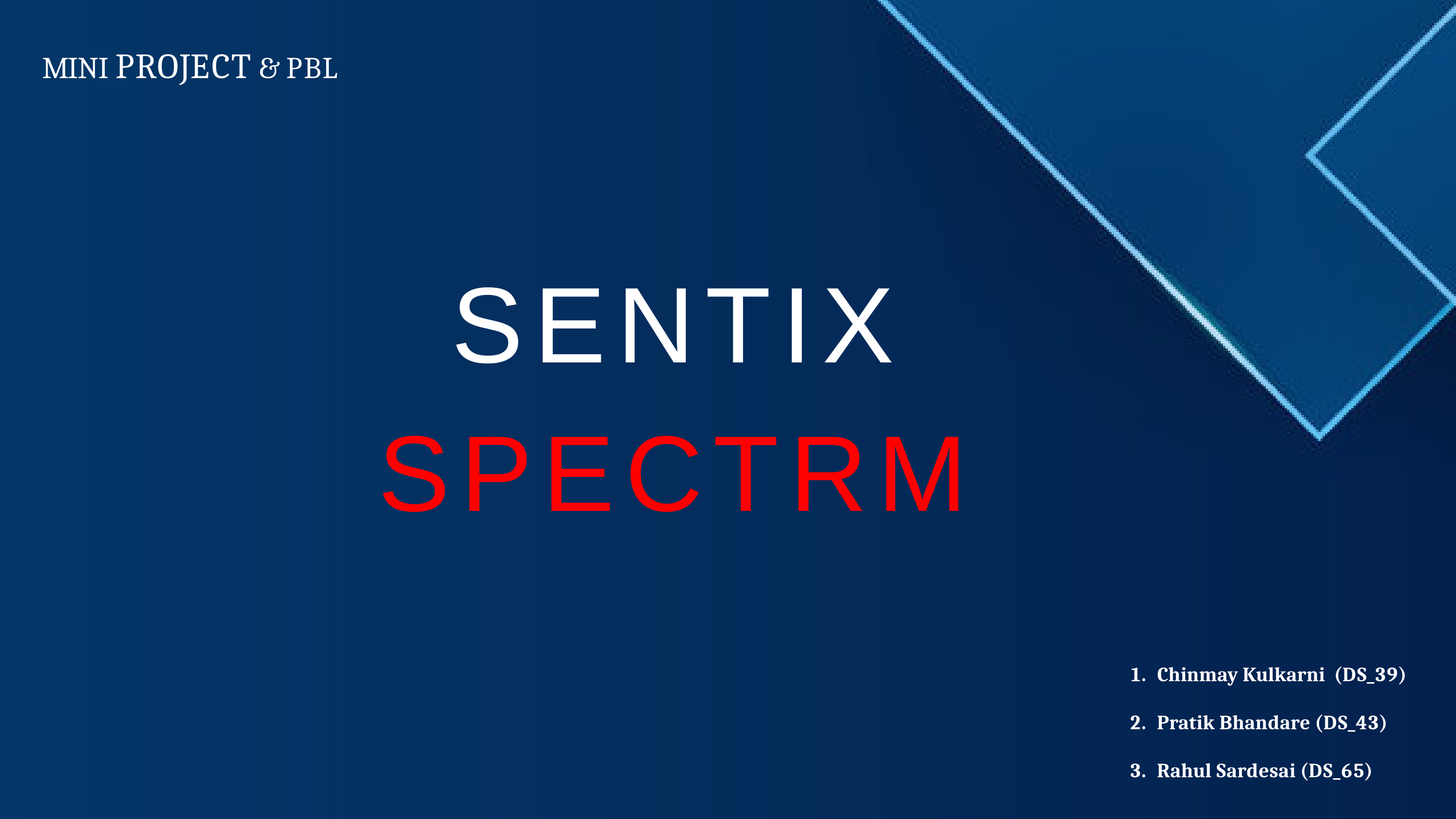

MINI PROJECT & PBL
SENTIX
SPECTRM
Chinmay Kulkarni  (DS_39)
Pratik Bhandare (DS_43)
Rahul Sardesai (DS_65)